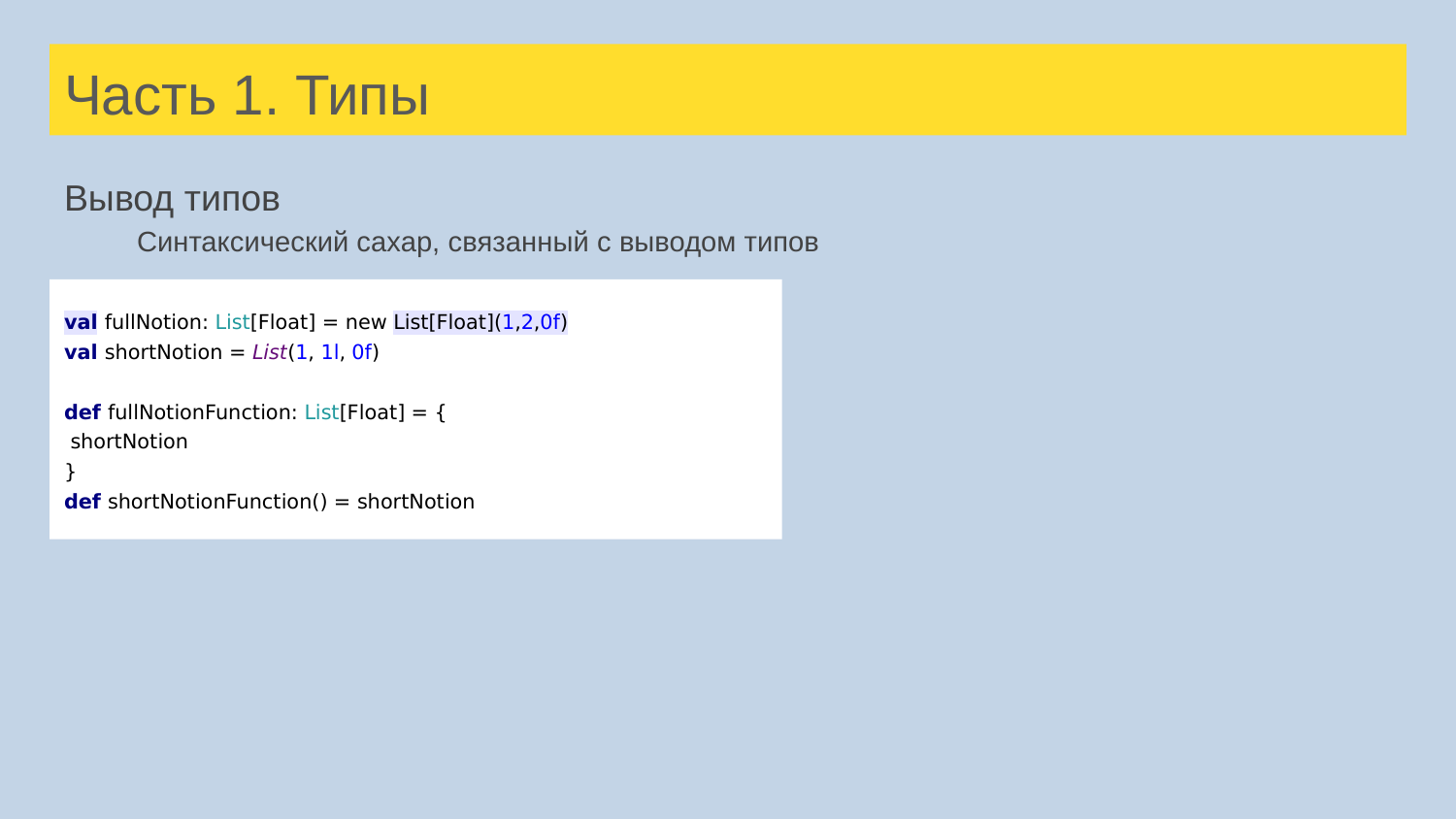

# Часть 1. Типы
Вывод типов
Синтаксический сахар, связанный с выводом типов
val fullNotion: List[Float] = new List[Float](1,2,0f)
val shortNotion = List(1, 1l, 0f)

def fullNotionFunction: List[Float] = {
 shortNotion
}
def shortNotionFunction() = shortNotion